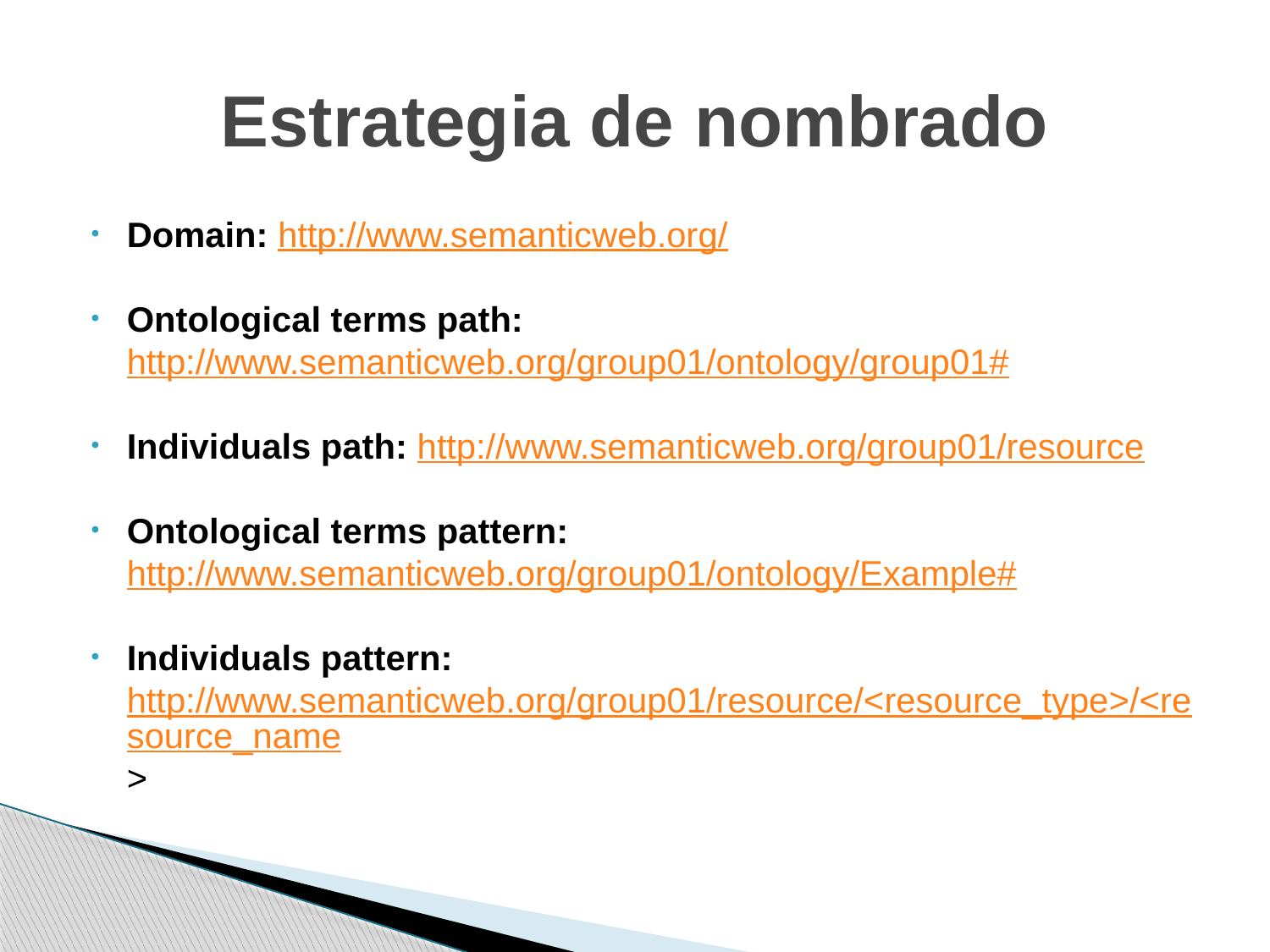

# Estrategia de nombrado
Domain: http://www.semanticweb.org/

Ontological terms path: http://www.semanticweb.org/group01/ontology/group01#

Individuals path: http://www.semanticweb.org/group01/resource

Ontological terms pattern: http://www.semanticweb.org/group01/ontology/Example#

Individuals pattern: http://www.semanticweb.org/group01/resource/<resource_type>/<resource_name>